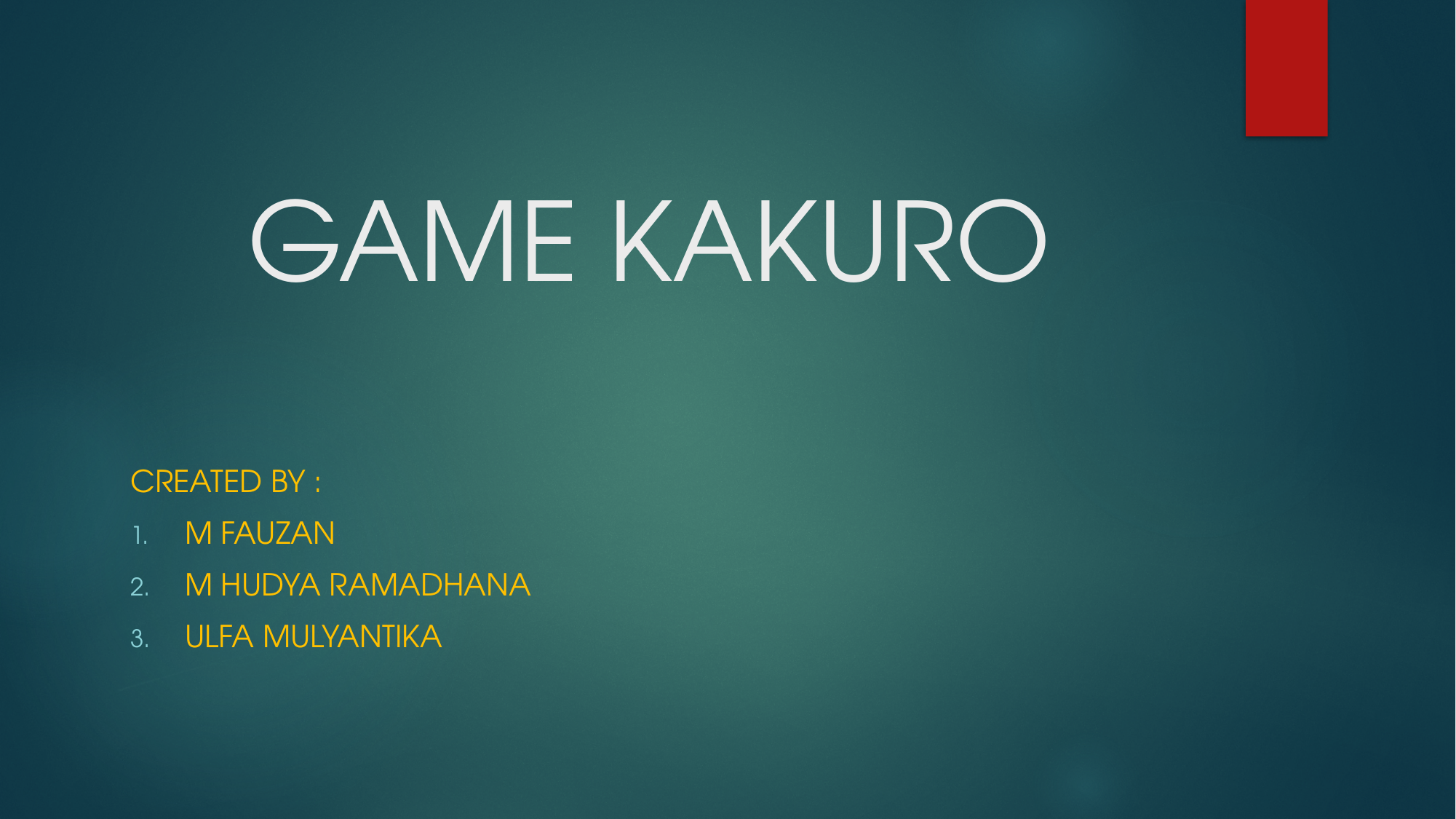

# GAME KAKURO
Created by :
M fauzan
M Hudya ramadhana
Ulfa mulyantika